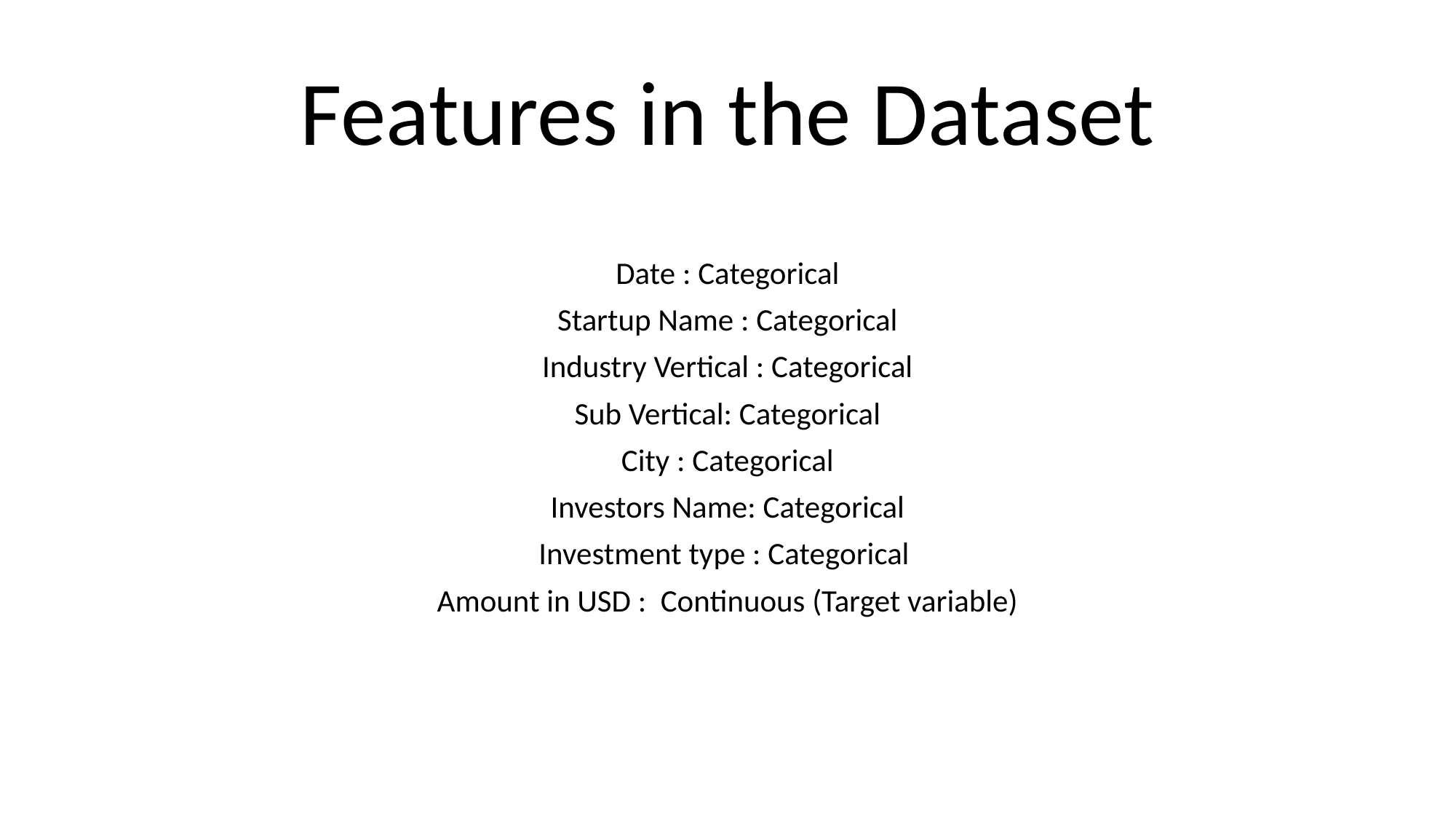

# Features in the Dataset
Date : Categorical
Startup Name : Categorical
Industry Vertical : Categorical
Sub Vertical: Categorical
City : Categorical
Investors Name: Categorical
Investment type : Categorical
Amount in USD :  Continuous (Target variable)